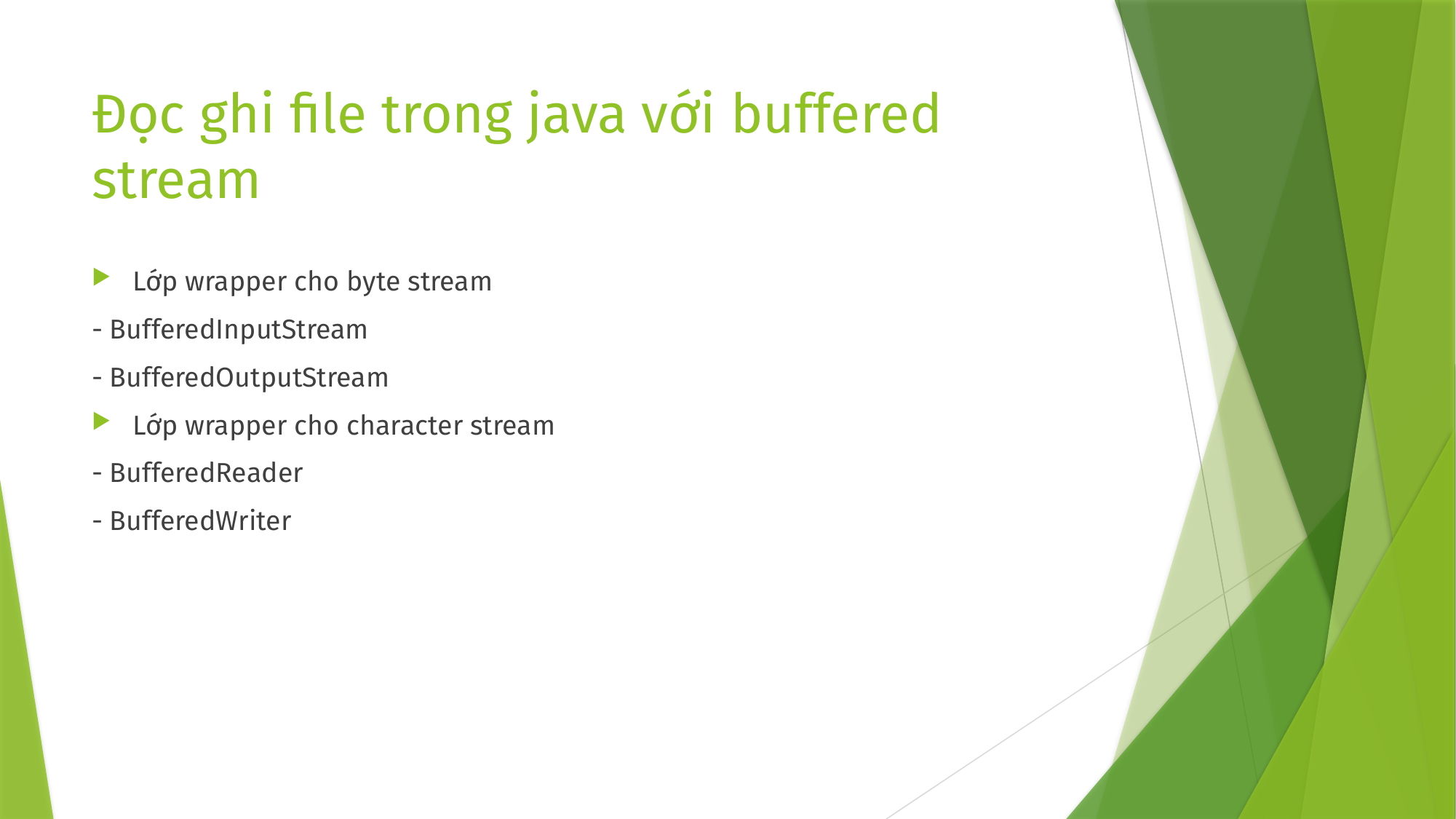

# Đọc ghi file trong java với buffered stream
Lớp wrapper cho byte stream
- BufferedInputStream
- BufferedOutputStream
Lớp wrapper cho character stream
- BufferedReader
- BufferedWriter